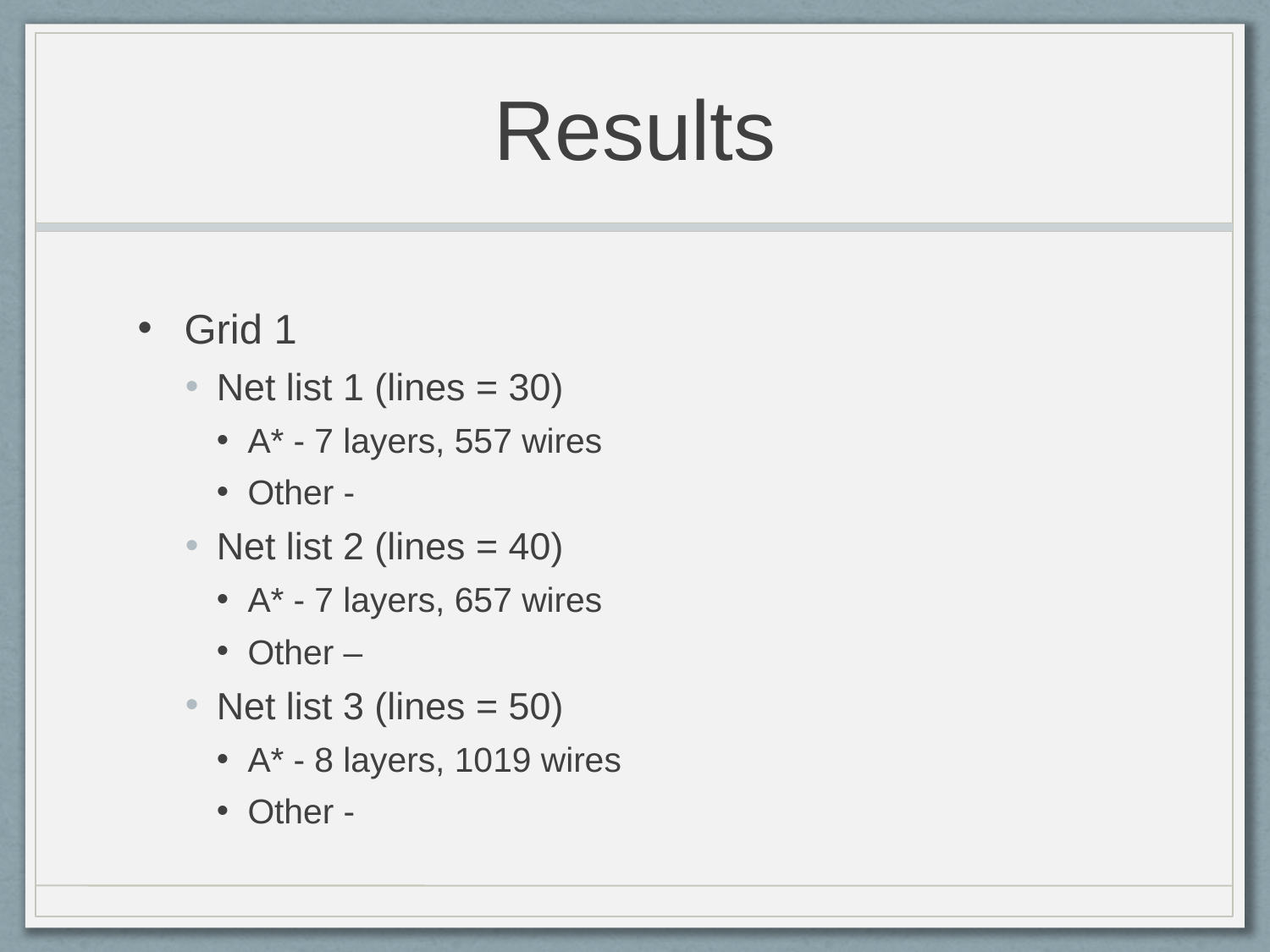

# Results
Grid 1
Net list 1 (lines = 30)
A* - 7 layers, 557 wires
Other -
Net list 2 (lines = 40)
A* - 7 layers, 657 wires
Other –
Net list 3 (lines = 50)
A* - 8 layers, 1019 wires
Other -